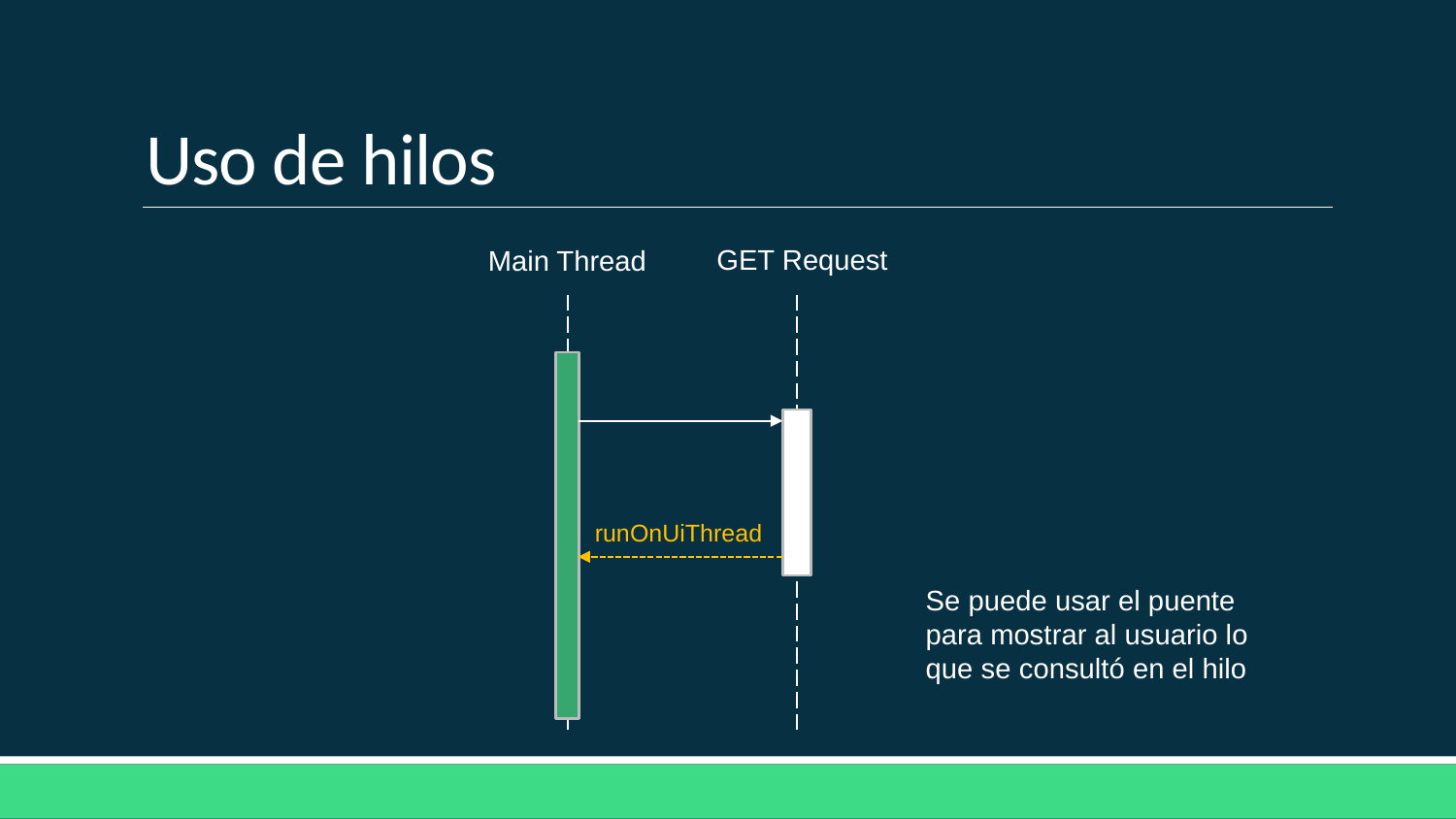

# Uso de hilos
GET Request
Main Thread

runOnUiThread
Se puede usar el puente para mostrar al usuario lo que se consultó en el hilo